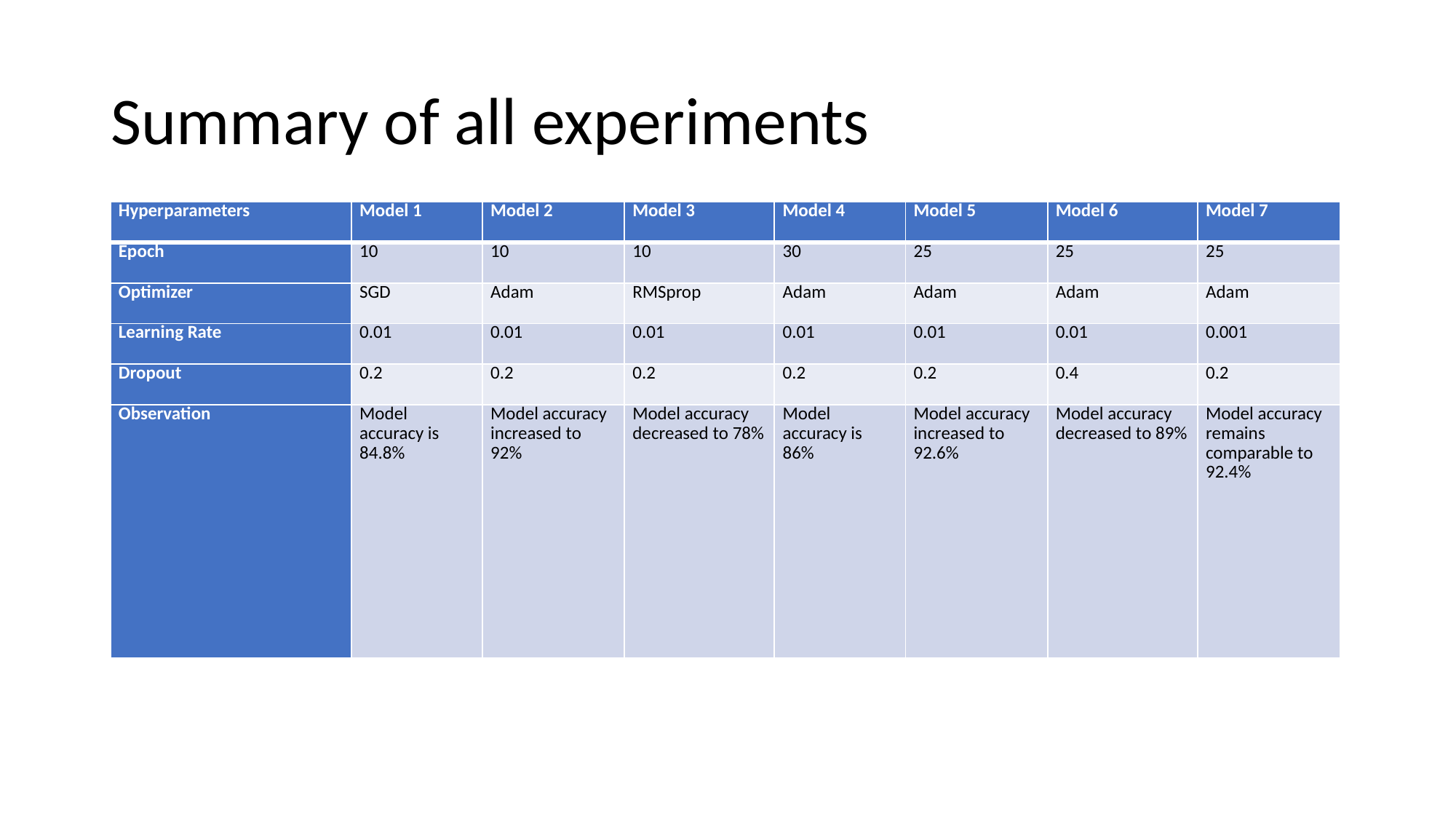

# Summary of all experiments
| Hyperparameters | Model 1 | Model 2 | Model 3 | Model 4 | Model 5 | Model 6 | Model 7 |
| --- | --- | --- | --- | --- | --- | --- | --- |
| Epoch | 10 | 10 | 10 | 30 | 25 | 25 | 25 |
| Optimizer | SGD | Adam | RMSprop | Adam | Adam | Adam | Adam |
| Learning Rate | 0.01 | 0.01 | 0.01 | 0.01 | 0.01 | 0.01 | 0.001 |
| Dropout | 0.2 | 0.2 | 0.2 | 0.2 | 0.2 | 0.4 | 0.2 |
| Observation | Model accuracy is 84.8% | Model accuracy increased to 92% | Model accuracy decreased to 78% | Model accuracy is 86% | Model accuracy increased to 92.6% | Model accuracy decreased to 89% | Model accuracy remains comparable to 92.4% |